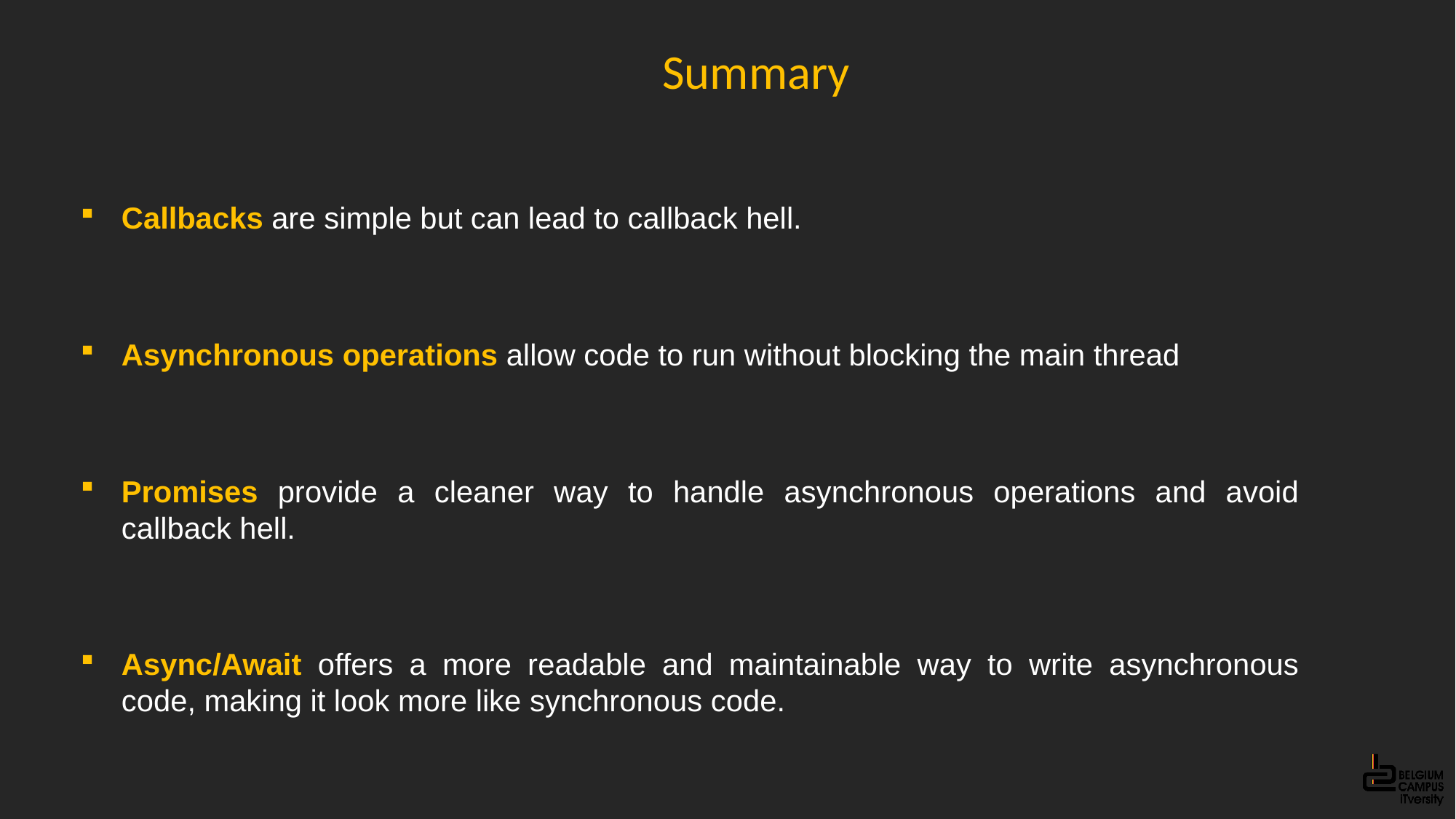

Summary
Callbacks are simple but can lead to callback hell.

Asynchronous operations allow code to run without blocking the main thread

Promises provide a cleaner way to handle asynchronous operations and avoid callback hell.

Async/Await offers a more readable and maintainable way to write asynchronous code, making it look more like synchronous code.